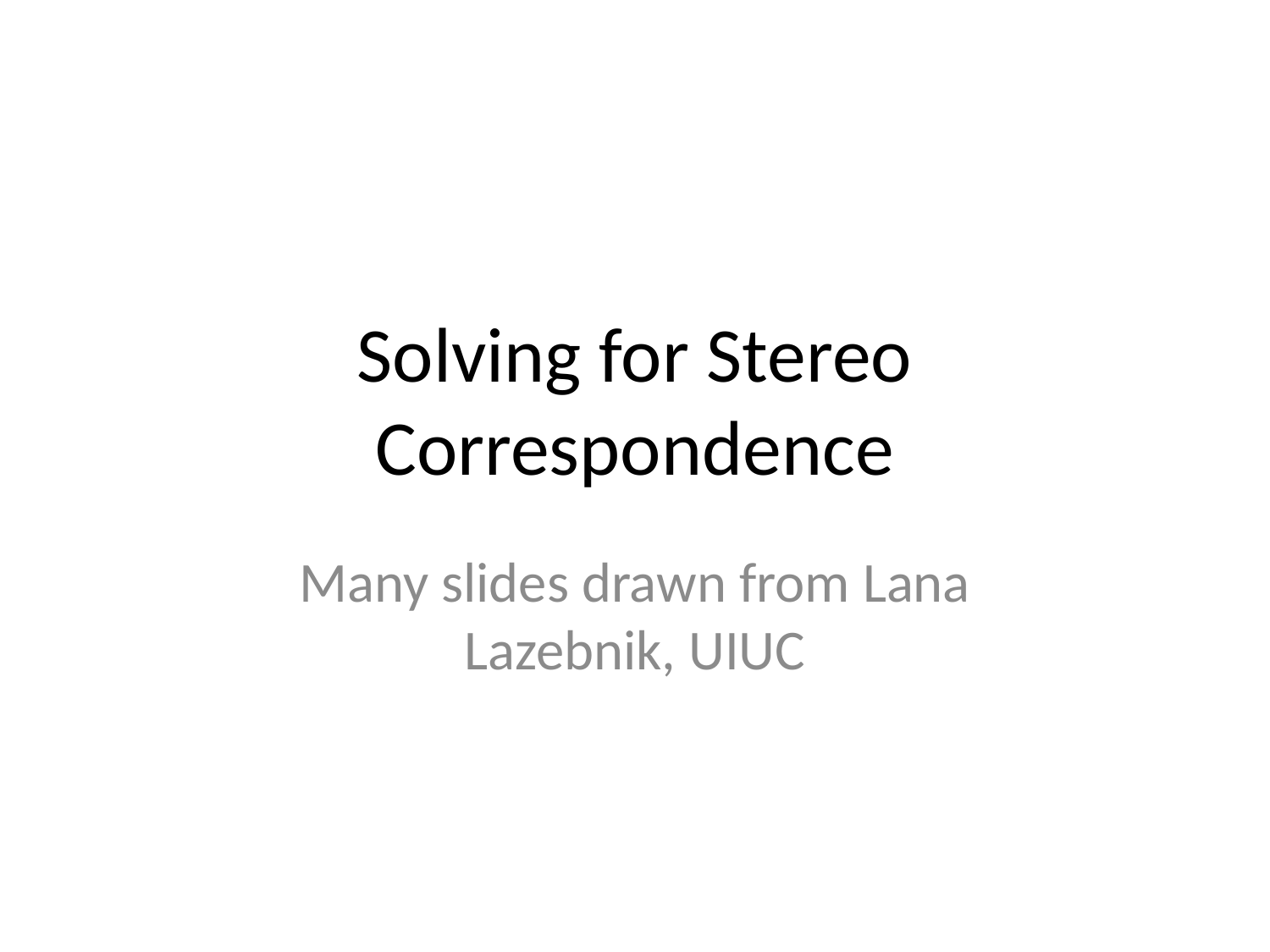

# Solving for Stereo Correspondence
Many slides drawn from Lana Lazebnik, UIUC